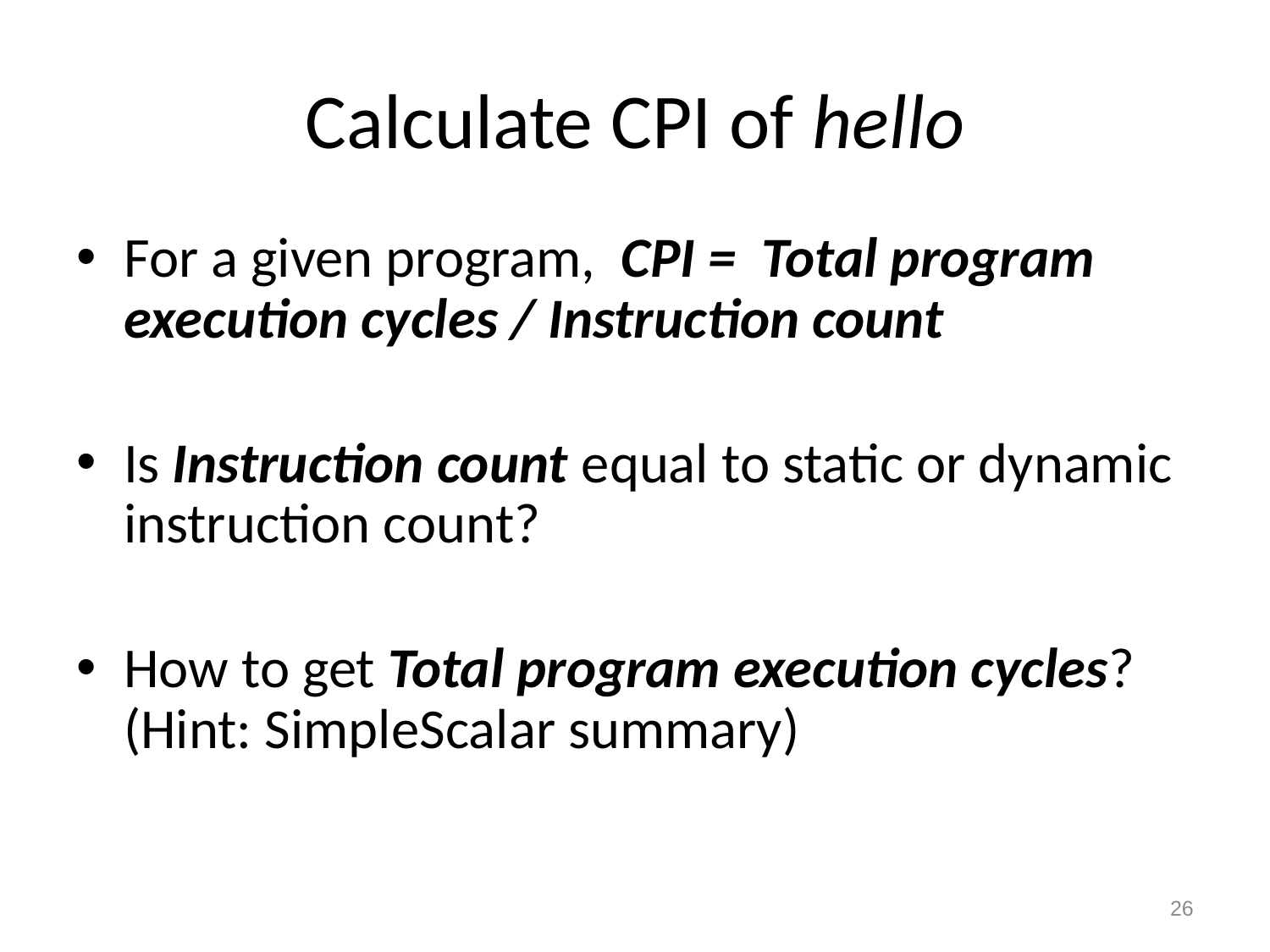

# Calculate CPI of hello
For a given program,  CPI =  Total program execution cycles / Instruction count

Is Instruction count equal to static or dynamic instruction count?

How to get Total program execution cycles? (Hint: SimpleScalar summary)

26